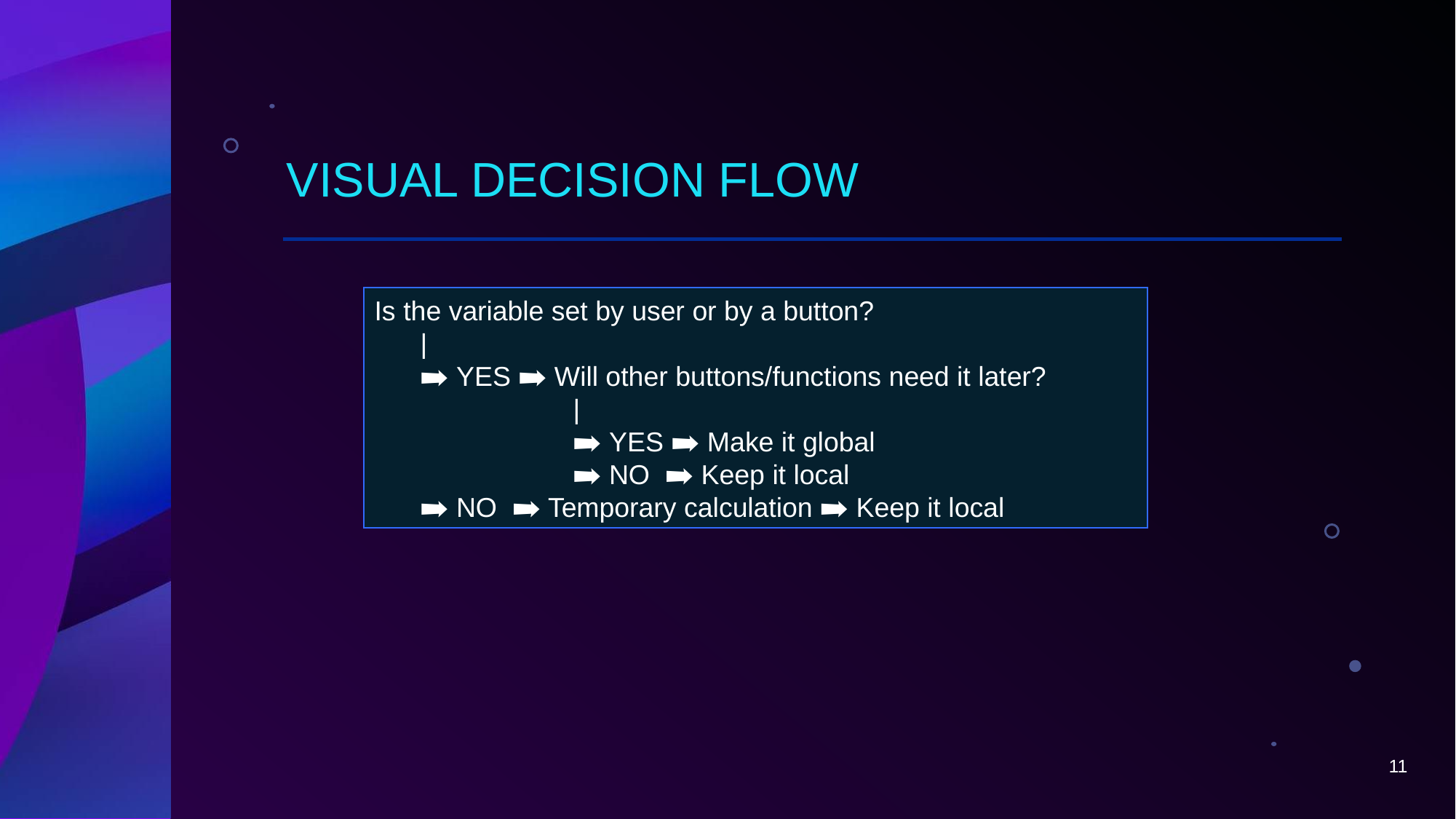

# VISUAL DECISION FLOW
Is the variable set by user or by a button?
      |
      ➡ YES ➡ Will other buttons/functions need it later?
                          |
                          ➡ YES ➡ Make it global
                          ➡ NO  ➡ Keep it local
      ➡ NO  ➡ Temporary calculation ➡ Keep it local
11